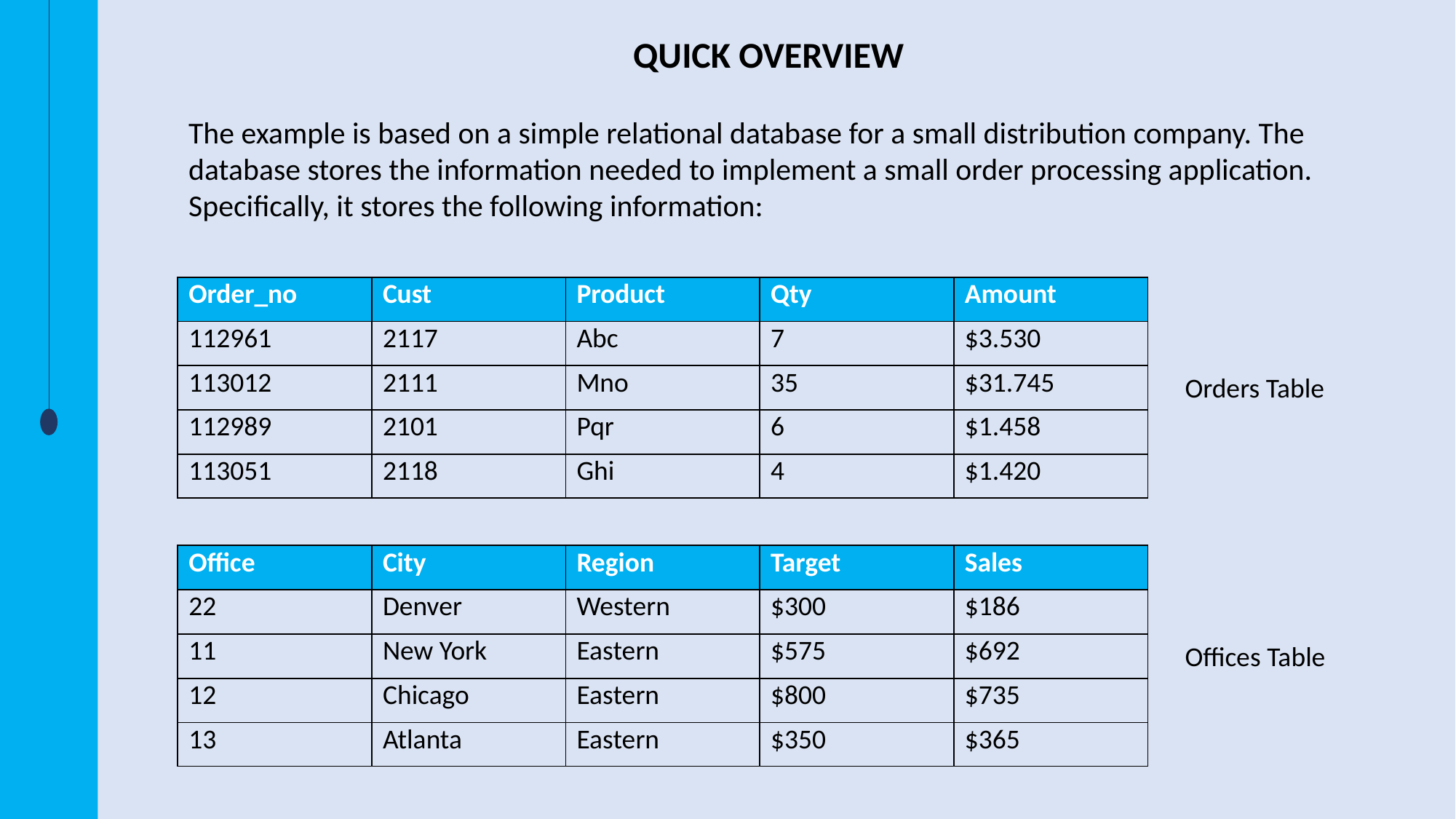

QUICK OVERVIEW
The example is based on a simple relational database for a small distribution company. The database stores the information needed to implement a small order processing application. Specifically, it stores the following information:
| Order\_no | Cust | Product | Qty | Amount |
| --- | --- | --- | --- | --- |
| 112961 | 2117 | Abc | 7 | $3.530 |
| 113012 | 2111 | Mno | 35 | $31.745 |
| 112989 | 2101 | Pqr | 6 | $1.458 |
| 113051 | 2118 | Ghi | 4 | $1.420 |

Orders Table

| Office | City | Region | Target | Sales |
| --- | --- | --- | --- | --- |
| 22 | Denver | Western | $300 | $186 |
| 11 | New York | Eastern | $575 | $692 |
| 12 | Chicago | Eastern | $800 | $735 |
| 13 | Atlanta | Eastern | $350 | $365 |
Offices Table